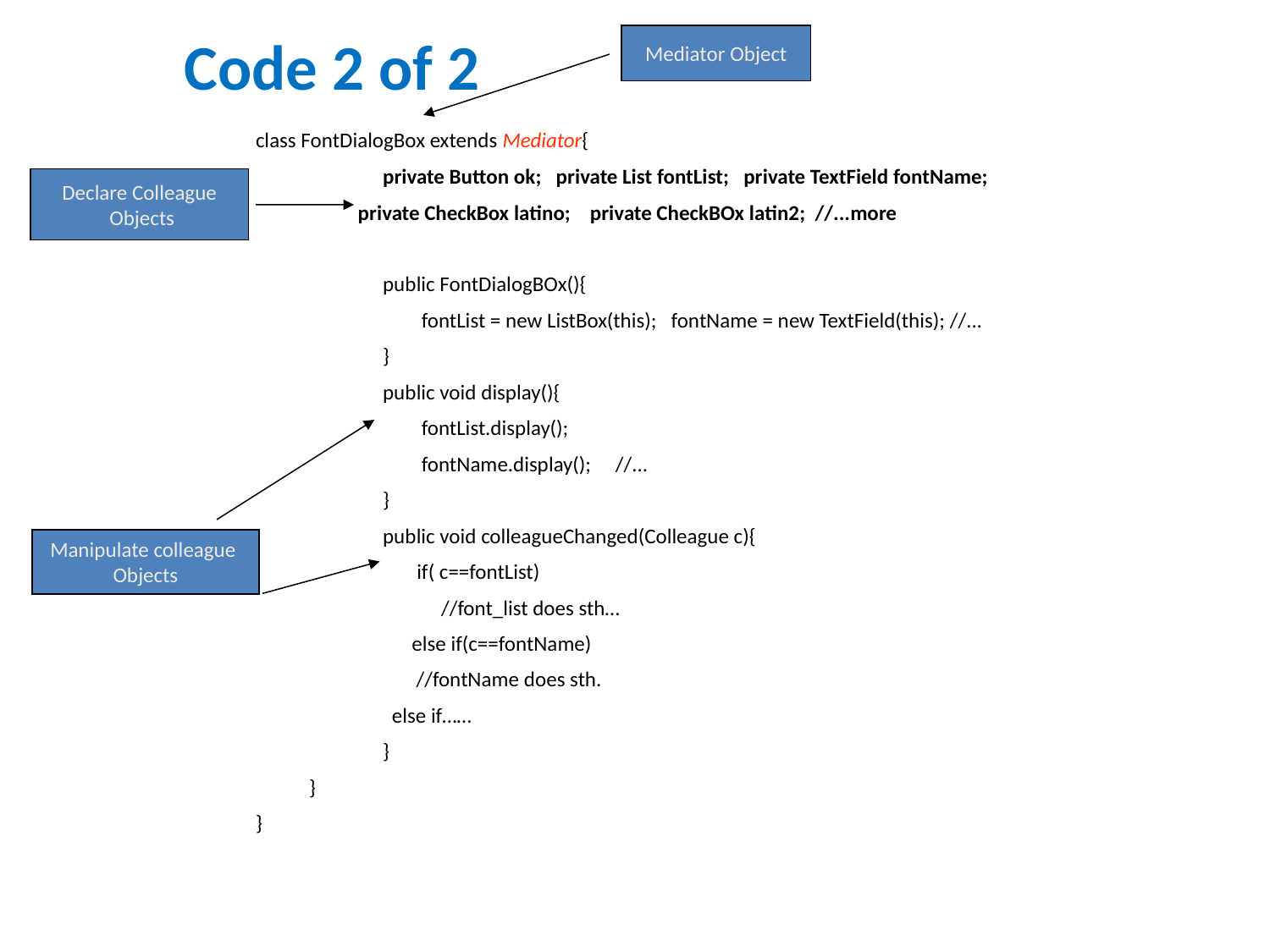

Mediator Object
# Code 2 of 2

class FontDialogBox extends Mediator{
	private Button ok;   private List fontList;   private TextField fontName;
                     private CheckBox latino;    private CheckBOx latin2;  //...more

	public FontDialogBOx(){
	        fontList = new ListBox(this);   fontName = new TextField(this); //...
	}
	public void display(){
	        fontList.display();
	        fontName.display();     //...
	}
	public void colleagueChanged(Colleague c){
	       if( c==fontList)
	            //font_list does sth…
	      else if(c==fontName)
                                 //fontName does sth.
                            else if……
	}
           }
}

Declare Colleague
 Objects

Manipulate colleague
Objects